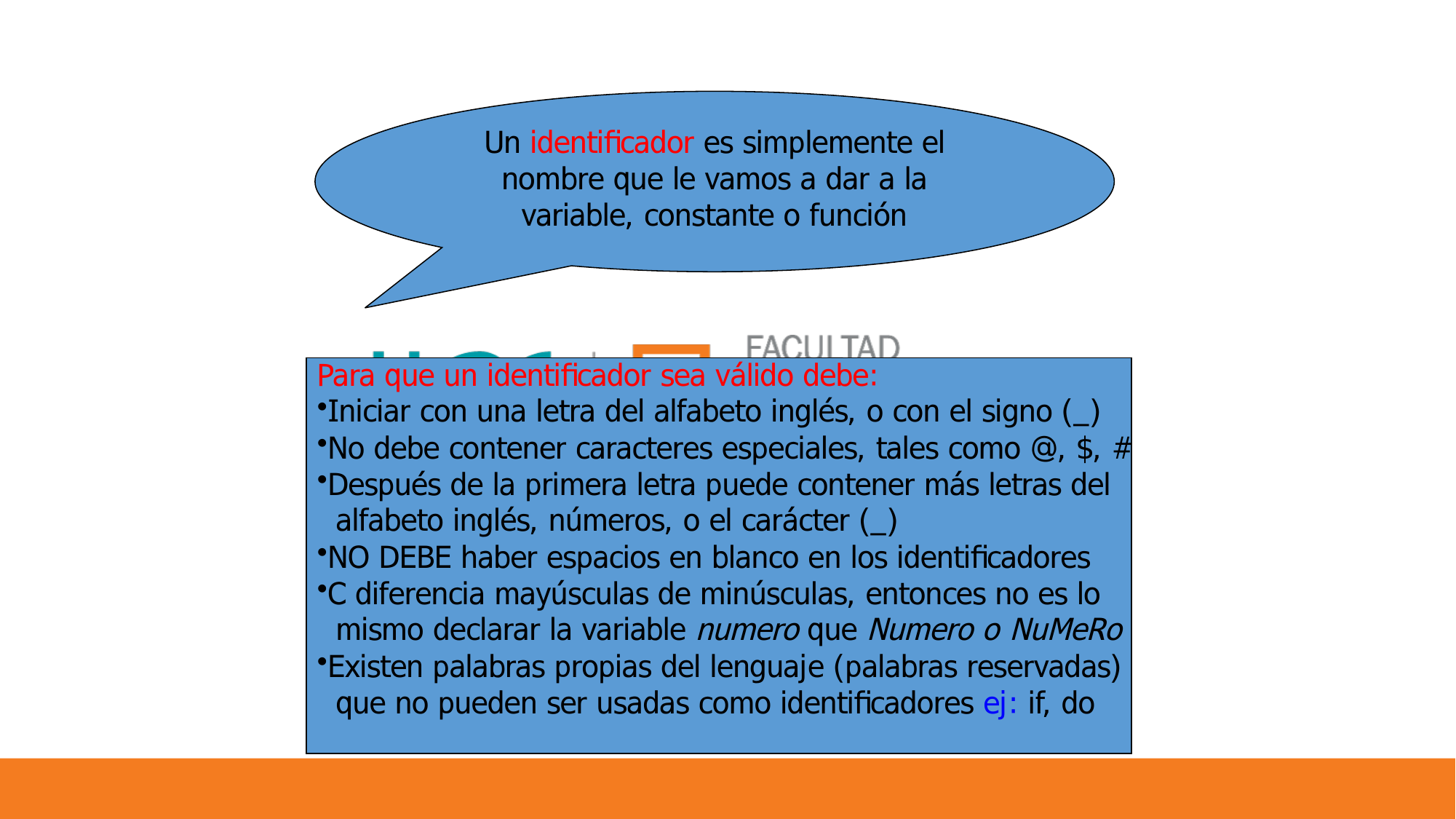

Un identificador es simplemente el nombre que le vamos a dar a la variable, constante o función
Para que un identificador sea válido debe:
Iniciar con una letra del alfabeto inglés, o con el signo (_)
No debe contener caracteres especiales, tales como @, $, #
Después de la primera letra puede contener más letras del
  alfabeto inglés, números, o el carácter (_)
NO DEBE haber espacios en blanco en los identificadores
C diferencia mayúsculas de minúsculas, entonces no es lo
  mismo declarar la variable numero que Numero o NuMeRo
Existen palabras propias del lenguaje (palabras reservadas)
  que no pueden ser usadas como identificadores ej: if, do